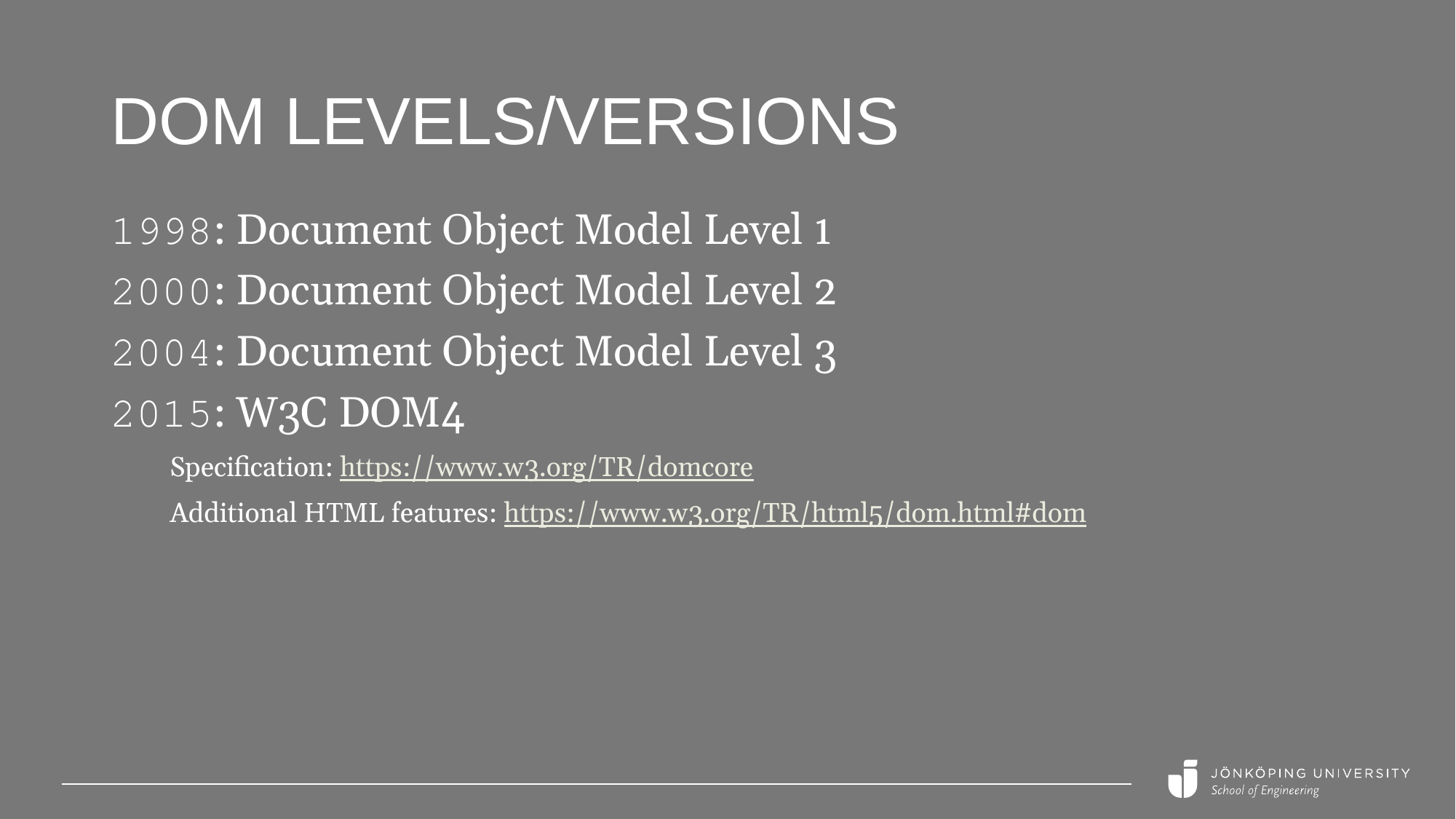

# DOM levels/Versions
1998: Document Object Model Level 1
2000: Document Object Model Level 2
2004: Document Object Model Level 3
2015: W3C DOM4
         Specification: https://www.w3.org/TR/domcore
         Additional HTML features: https://www.w3.org/TR/html5/dom.html#dom